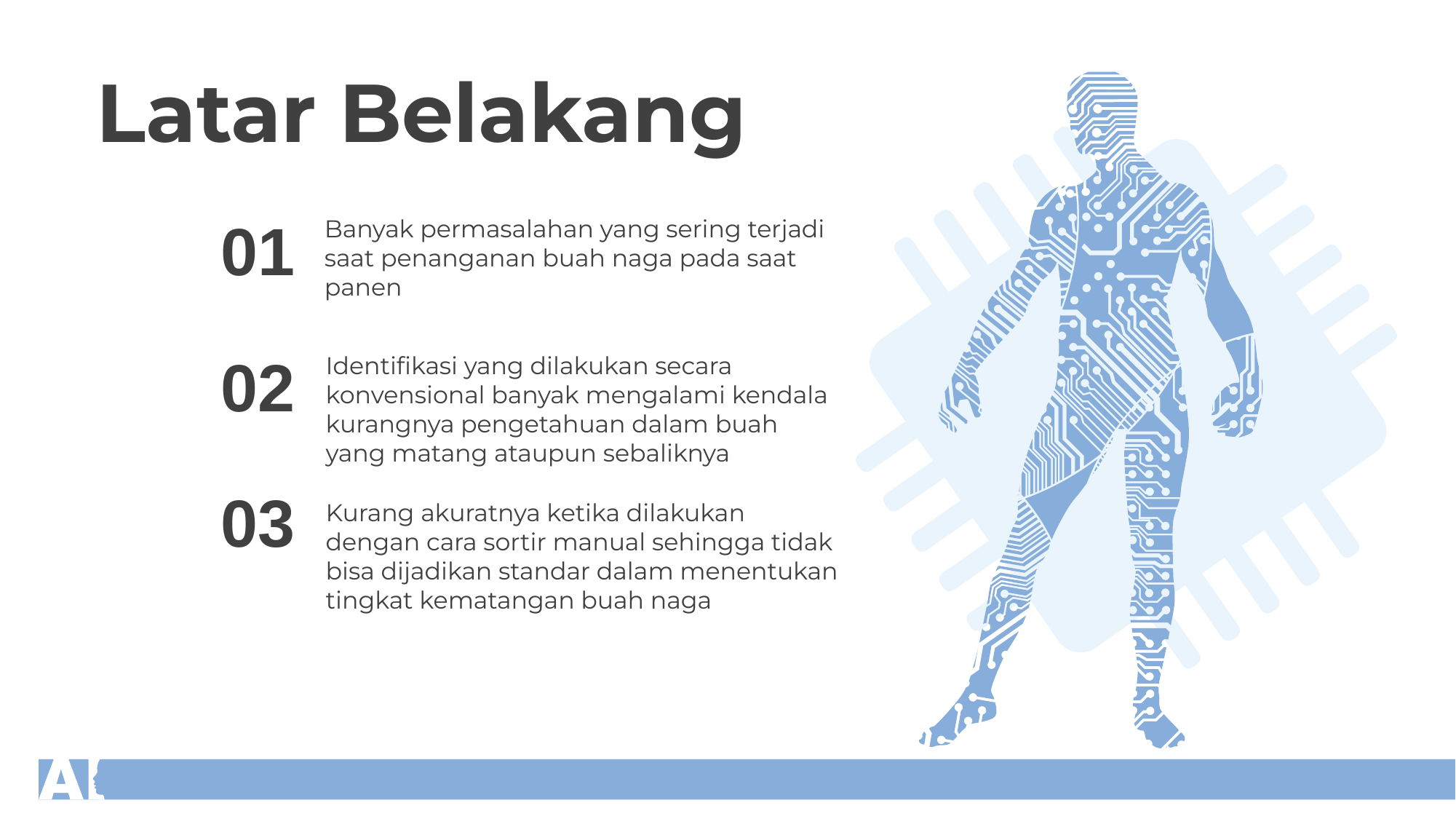

Latar Belakang

01
Banyak permasalahan yang sering terjadi saat penanganan buah naga pada saat panen
02

Identifikasi yang dilakukan secara konvensional banyak mengalami kendala kurangnya pengetahuan dalam buah yang matang ataupun sebaliknya
03
Kurang akuratnya ketika dilakukan dengan cara sortir manual sehingga tidak bisa dijadikan standar dalam menentukan tingkat kematangan buah naga